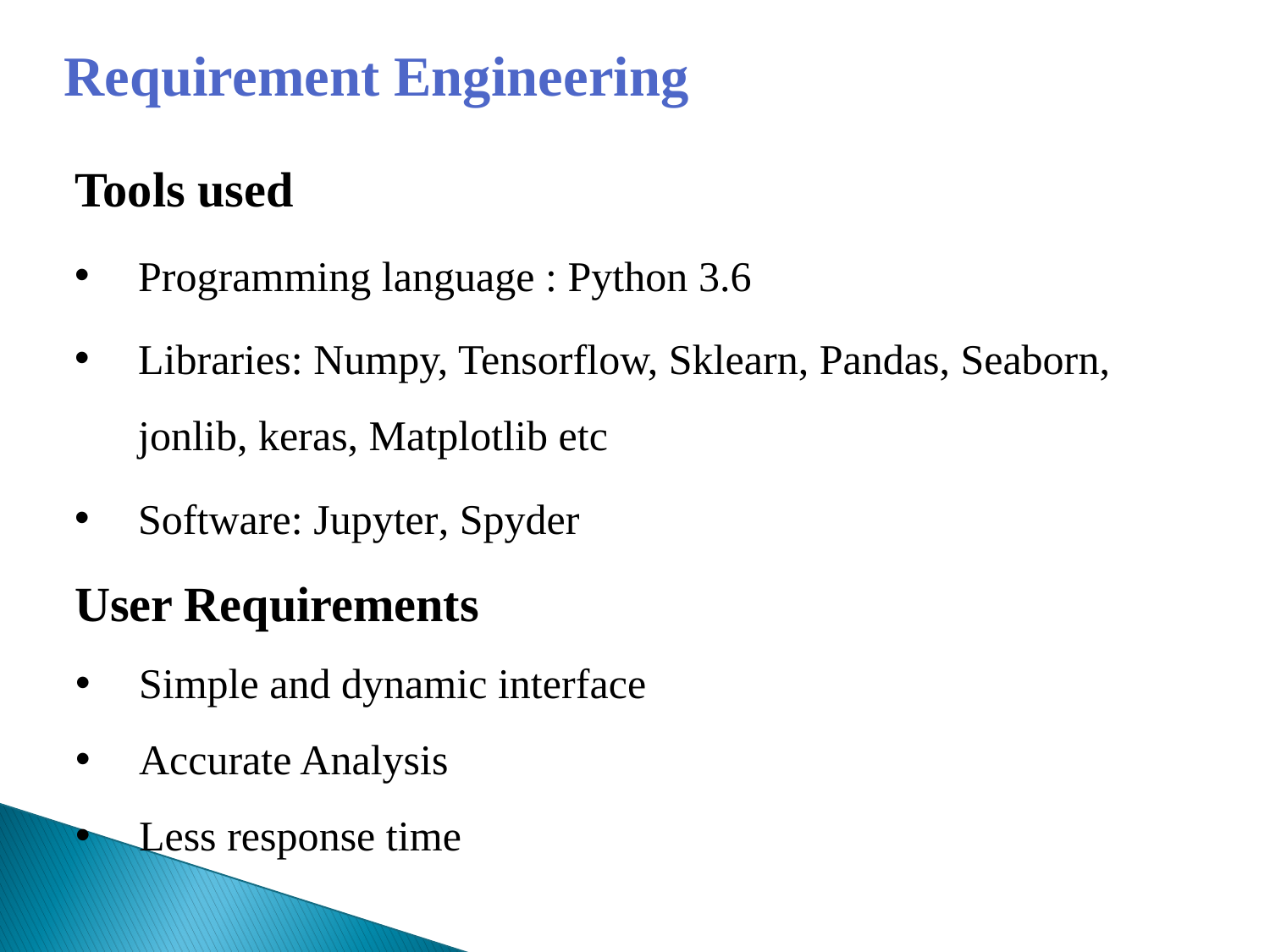

# Requirement Engineering
Tools used
Programming language : Python 3.6
Libraries: Numpy, Tensorflow, Sklearn, Pandas, Seaborn, jonlib, keras, Matplotlib etc
Software: Jupyter, Spyder
User Requirements
Simple and dynamic interface
Accurate Analysis
Less response time